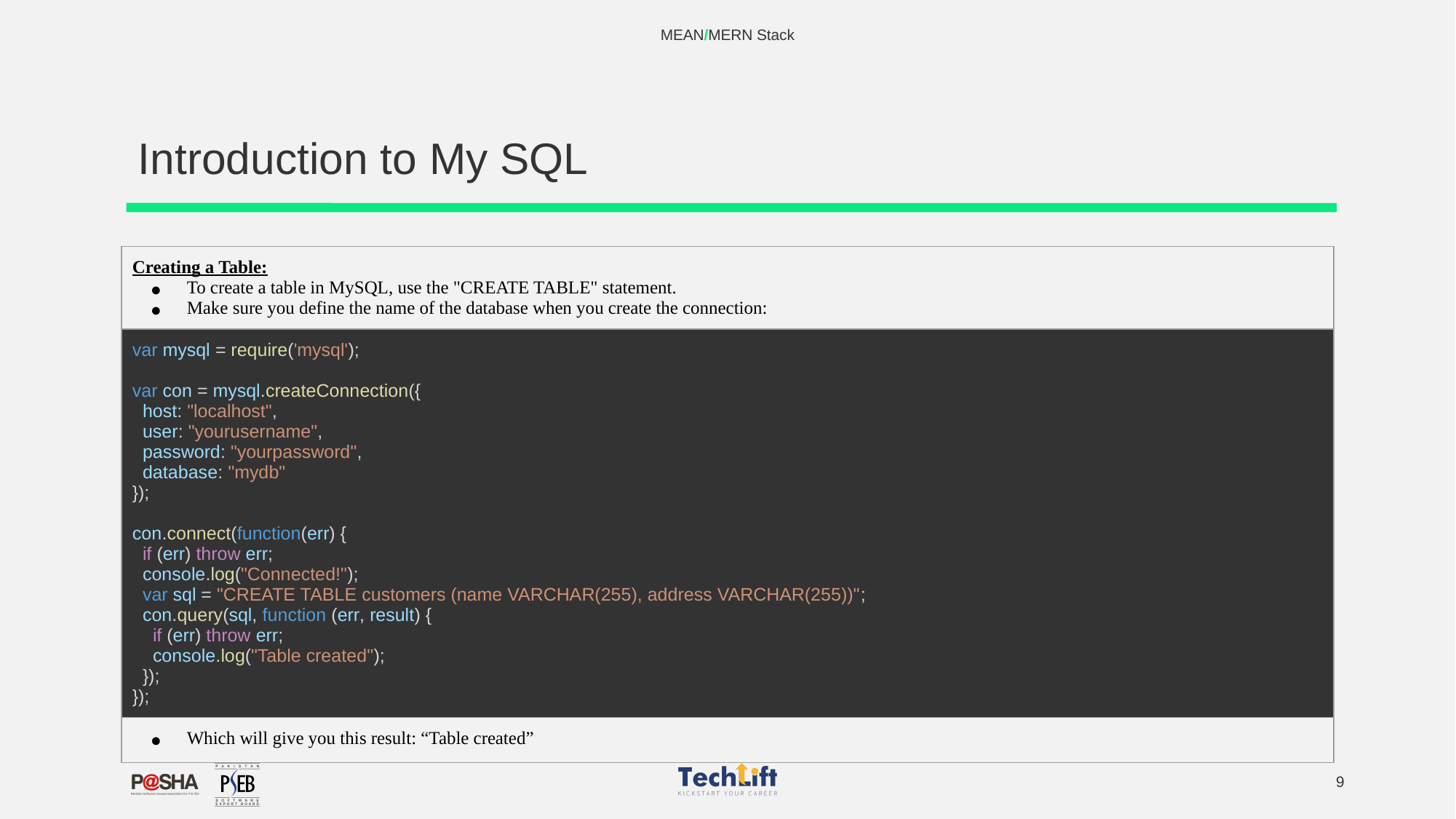

MEAN/MERN Stack
# Introduction to My SQL
| Creating a Table: To create a table in MySQL, use the "CREATE TABLE" statement. Make sure you define the name of the database when you create the connection: |
| --- |
| var mysql = require('mysql'); var con = mysql.createConnection({ host: "localhost", user: "yourusername", password: "yourpassword", database: "mydb" }); con.connect(function(err) { if (err) throw err; console.log("Connected!"); var sql = "CREATE TABLE customers (name VARCHAR(255), address VARCHAR(255))"; con.query(sql, function (err, result) { if (err) throw err; console.log("Table created"); }); }); |
| Which will give you this result: “Table created” |
9